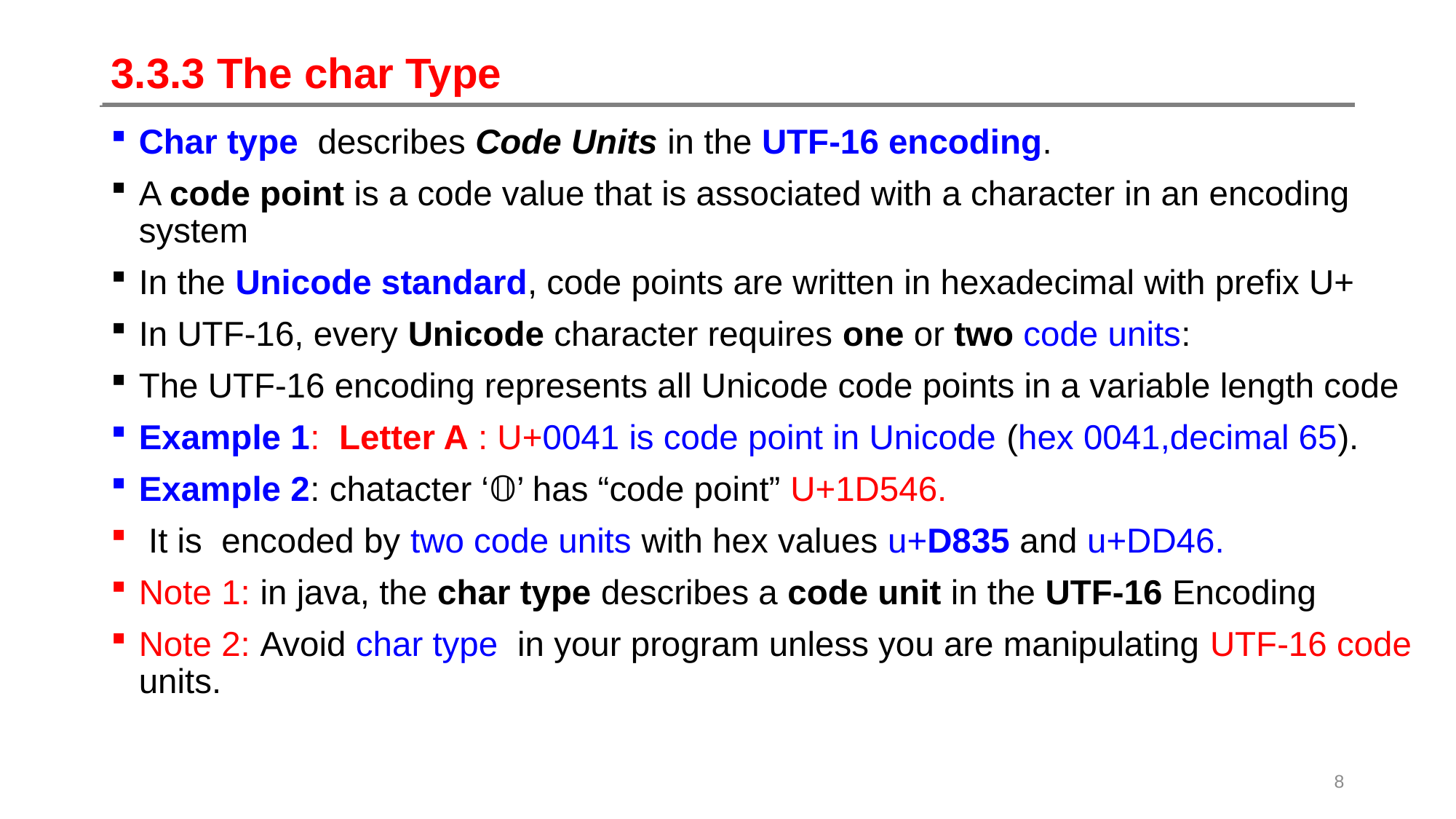

# 3.3.3 The char Type
Char type  describes Code Units in the UTF-16 encoding.
A code point is a code value that is associated with a character in an encoding system
In the Unicode standard, code points are written in hexadecimal with prefix U+
In UTF-16, every Unicode character requires one or two code units:
The UTF-16 encoding represents all Unicode code points in a variable length code
Example 1:  Letter A : U+0041 is code point in Unicode (hex 0041,decimal 65).
Example 2: chatacter ‘𝕆’ has “code point” U+1D546.
 It is  encoded by two code units with hex values u+D835 and u+DD46.
Note 1: in java, the char type describes a code unit in the UTF-16 Encoding
Note 2: Avoid char type  in your program unless you are manipulating UTF-16 code units.

8